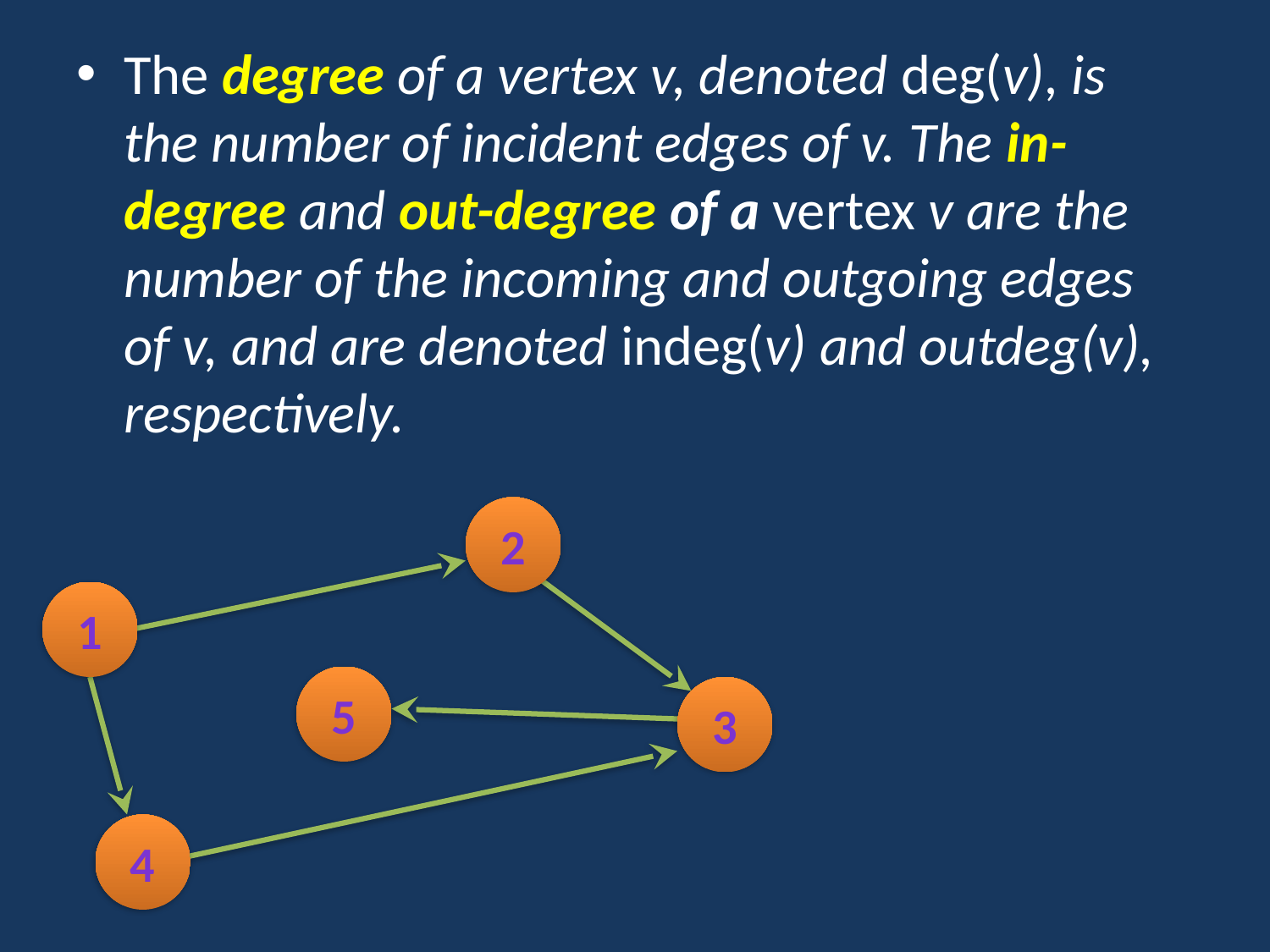

The degree of a vertex v, denoted deg(v), is the number of incident edges of v. The in-degree and out-degree of a vertex v are the number of the incoming and outgoing edges of v, and are denoted indeg(v) and outdeg(v), respectively.
Degree of 3 is 3
2
1
5
3
4
In Degree of 3 is 2
Out Degree of 3 is 1
Degree of 4 is 2
In Degree of 4 is 1